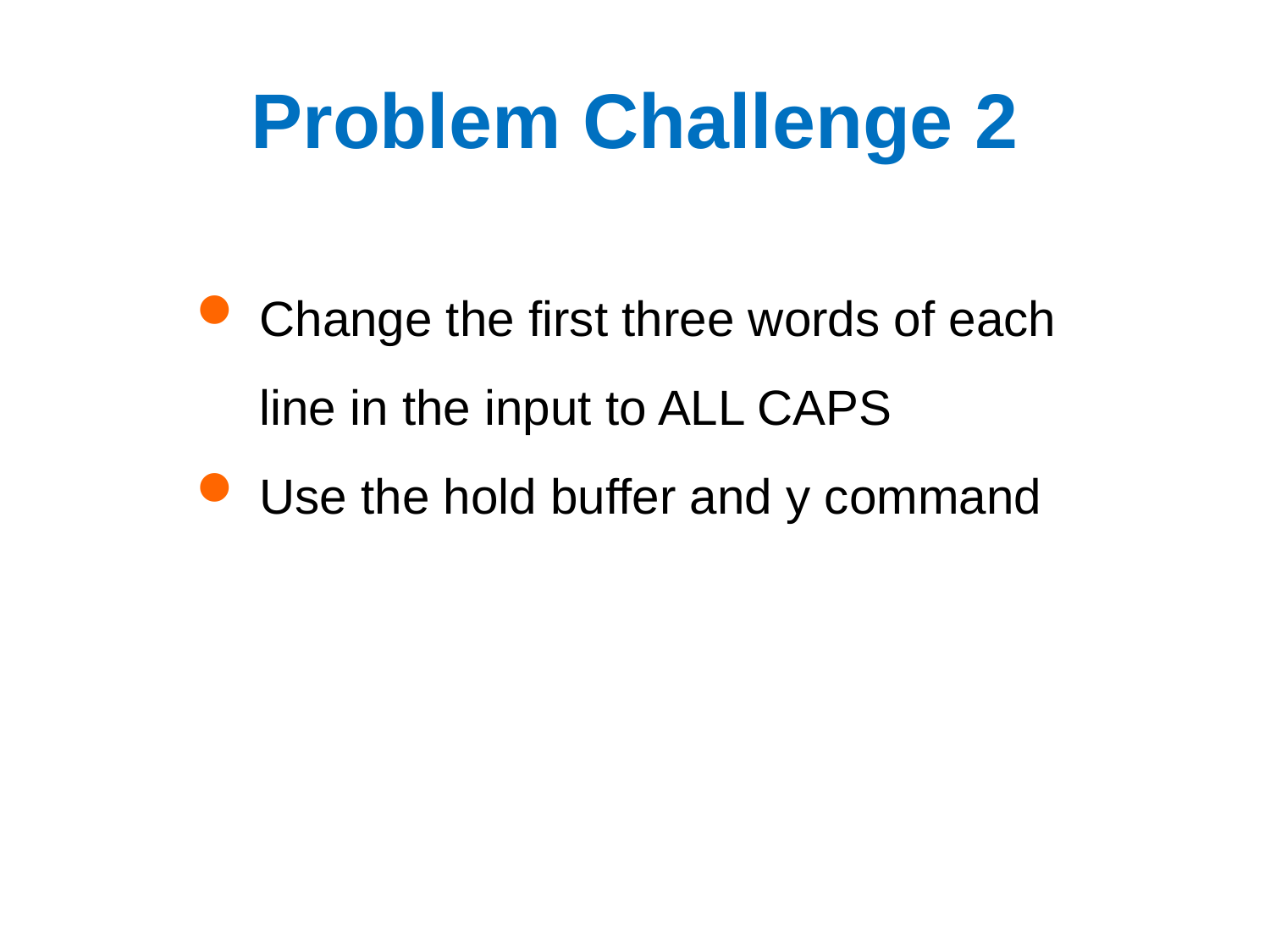

# Problem Challenge 2
Change the first three words of each line in the input to ALL CAPS
Use the hold buffer and y command